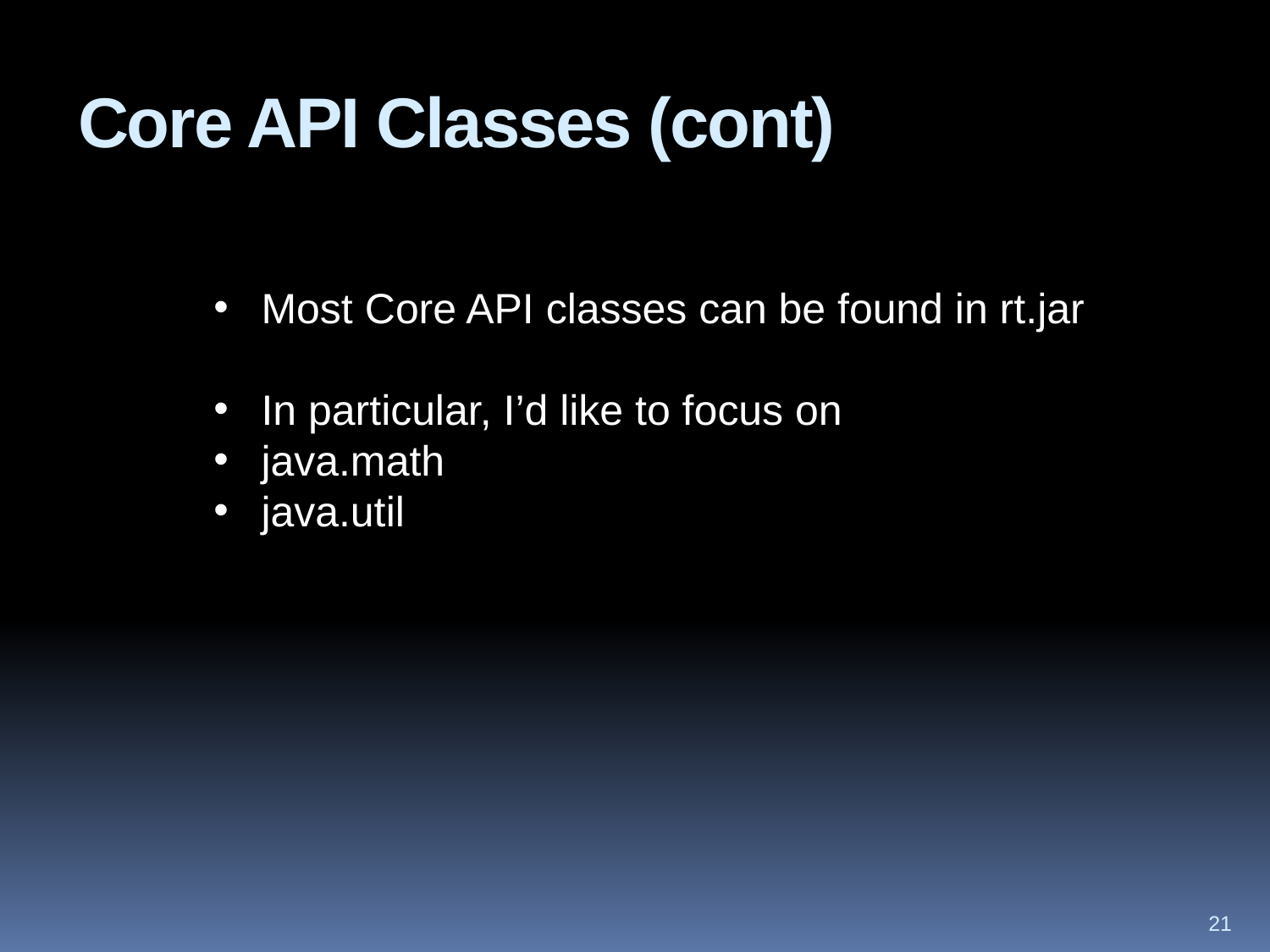

# Core API Classes (cont)
Most Core API classes can be found in rt.jar

In particular, I’d like to focus on
java.math
java.util
21